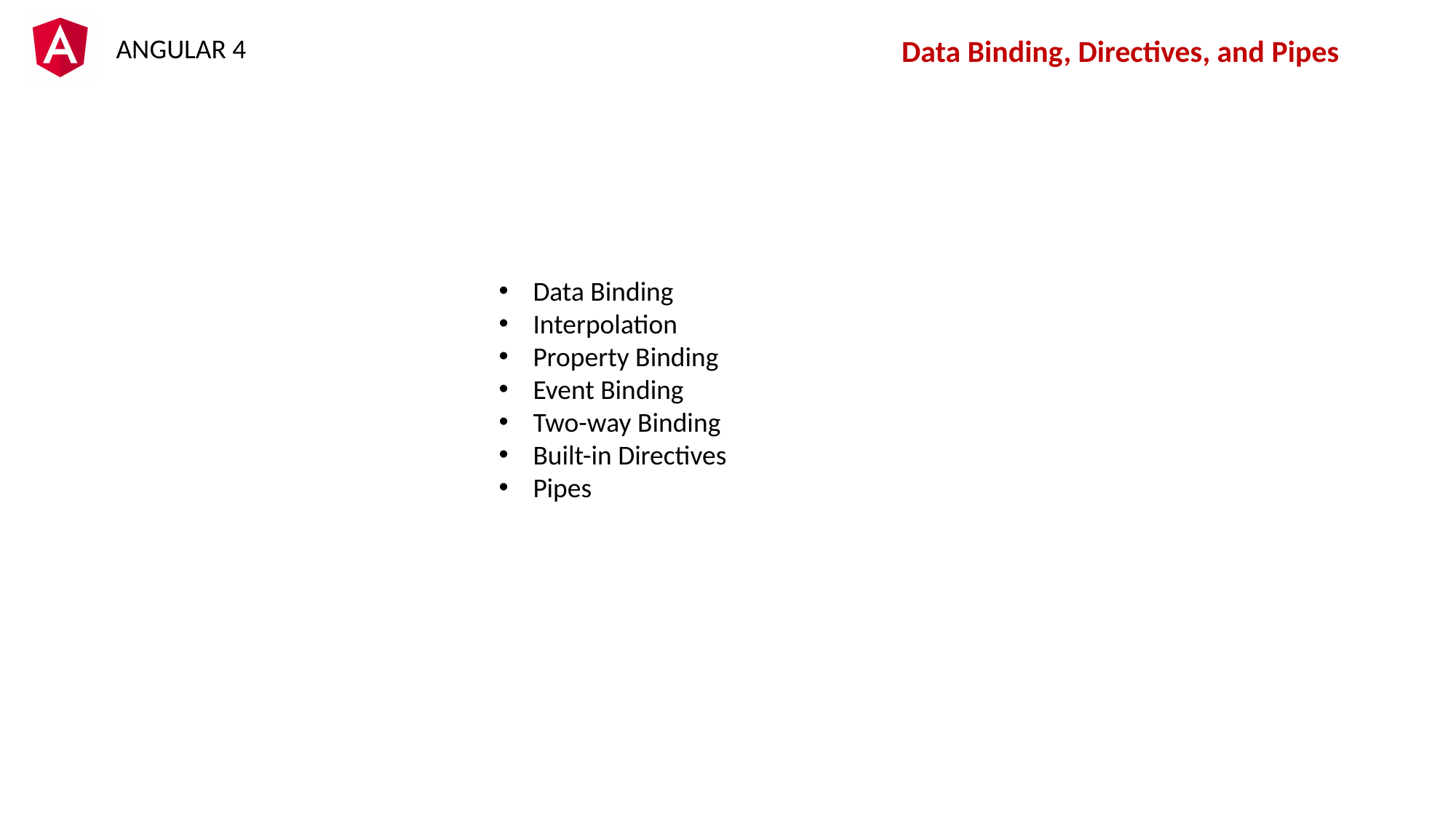

Data Binding, Directives, and Pipes
Data Binding
Interpolation
Property Binding
Event Binding
Two-way Binding
Built-in Directives
Pipes